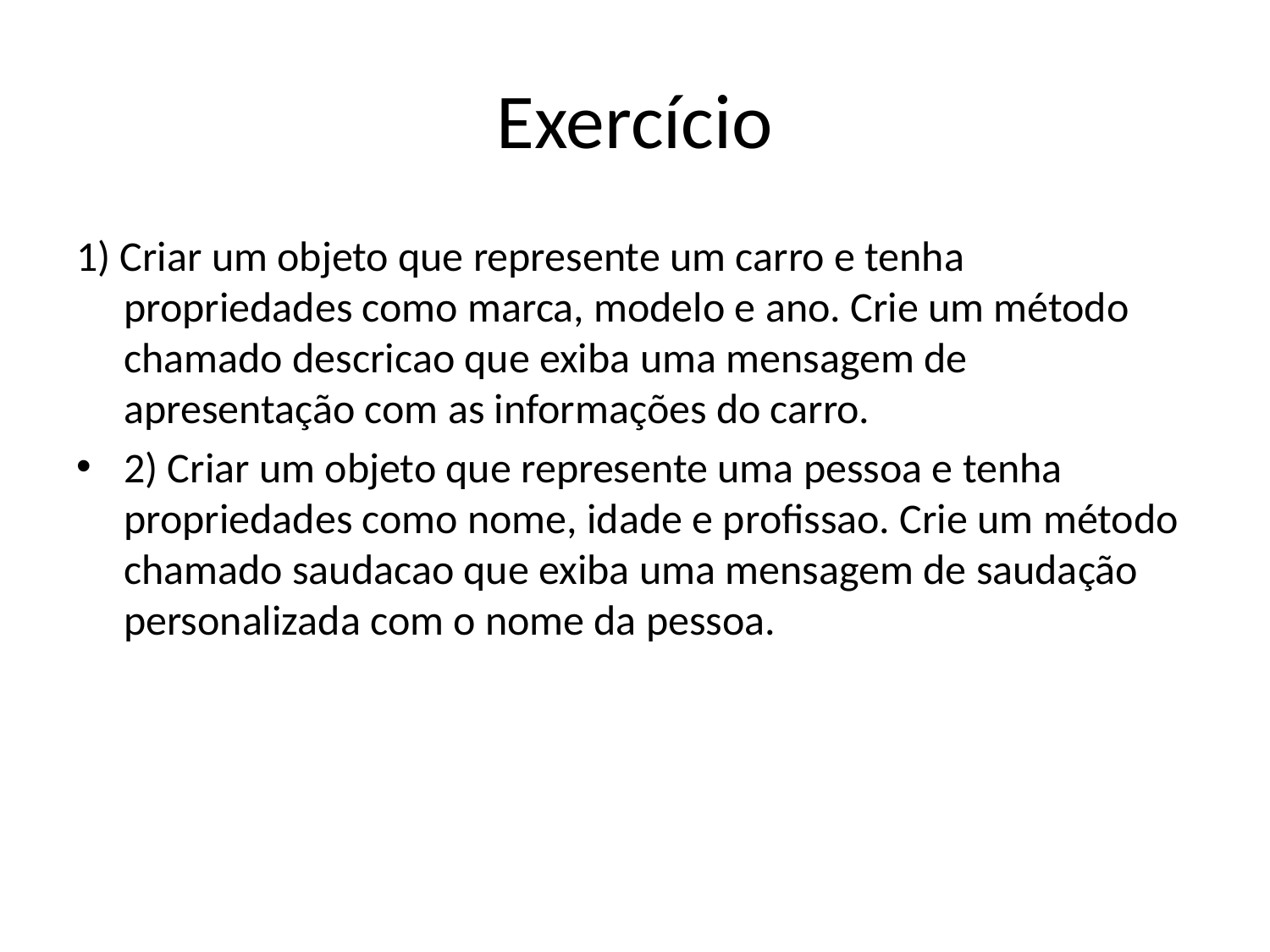

# Exercício
1) Criar um objeto que represente um carro e tenha propriedades como marca, modelo e ano. Crie um método chamado descricao que exiba uma mensagem de apresentação com as informações do carro.
2) Criar um objeto que represente uma pessoa e tenha propriedades como nome, idade e profissao. Crie um método chamado saudacao que exiba uma mensagem de saudação personalizada com o nome da pessoa.